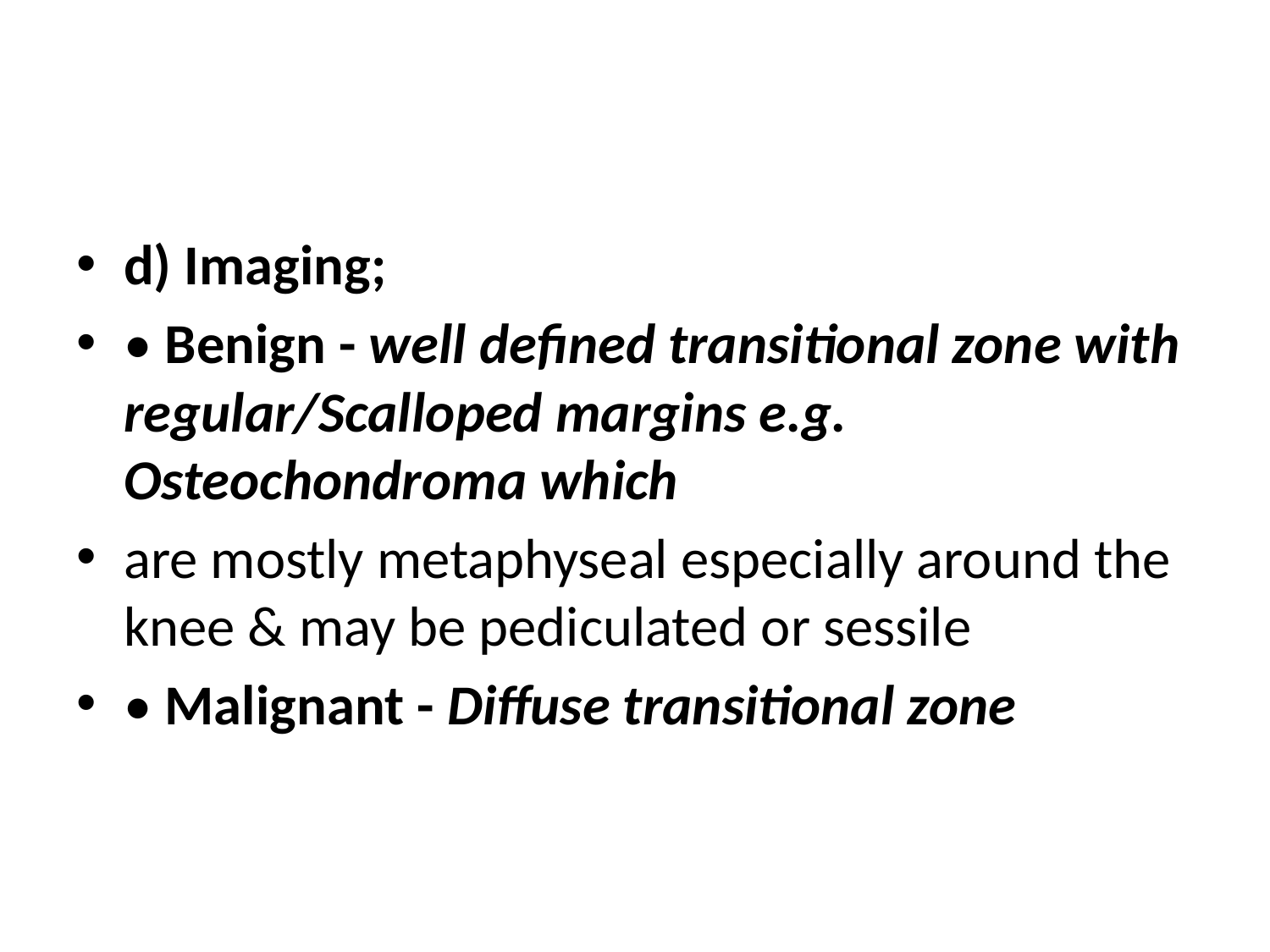

#
d) Imaging;
• Benign - well defined transitional zone with regular/Scalloped margins e.g. Osteochondroma which
are mostly metaphyseal especially around the knee & may be pediculated or sessile
• Malignant - Diffuse transitional zone